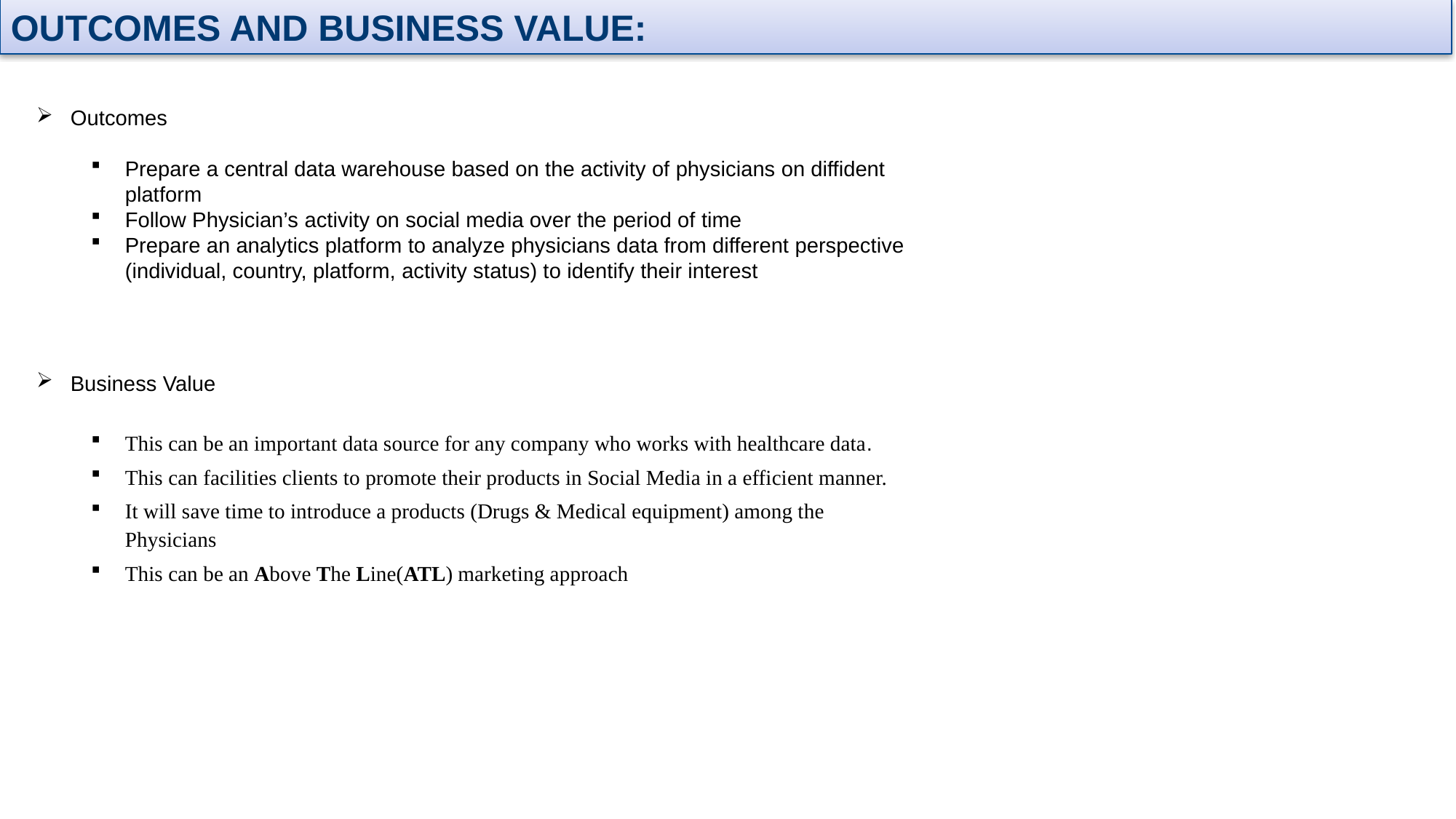

OUTCOMES AND BUSINESS VALUE:

Outcomes

Prepare a central data warehouse based on the activity of physicians on diffident platform
Follow Physician’s activity on social media over the period of time
Prepare an analytics platform to analyze physicians data from different perspective (individual, country, platform, activity status) to identify their interest

Business Value

This can be an important data source for any company who works with healthcare data.
This can facilities clients to promote their products in Social Media in a efficient manner.
It will save time to introduce a products (Drugs & Medical equipment) among the Physicians
This can be an Above The Line(ATL) marketing approach